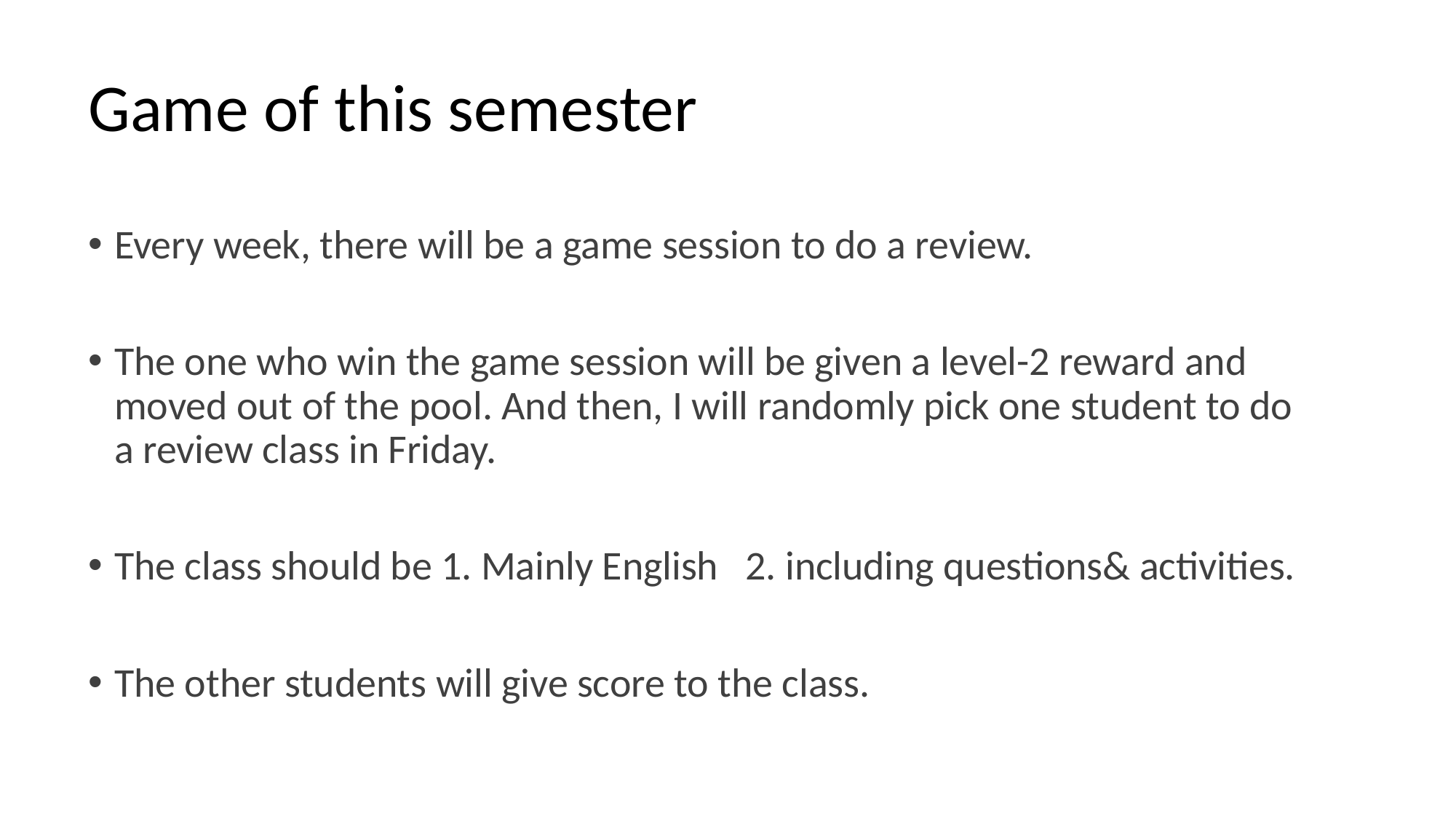

# Game of this semester
Every week, there will be a game session to do a review.

The one who win the game session will be given a level-2 reward and moved out of the pool. And then, I will randomly pick one student to do a review class in Friday.

The class should be 1. Mainly English   2. including questions& activities.

The other students will give score to the class.